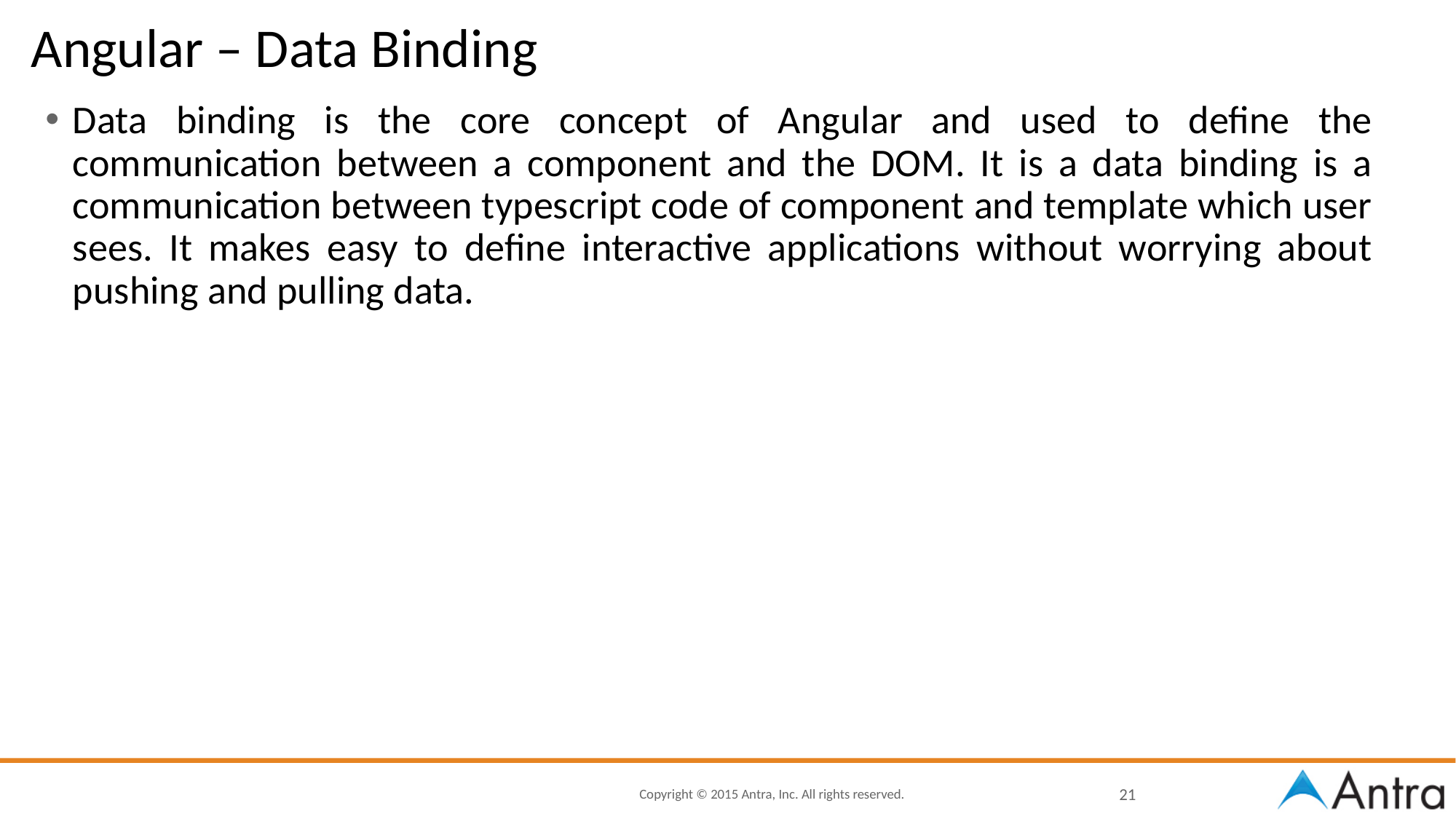

# Angular – Data Binding
Data binding is the core concept of Angular and used to define the communication between a component and the DOM. It is a data binding is a communication between typescript code of component and template which user sees. It makes easy to define interactive applications without worrying about pushing and pulling data.
21